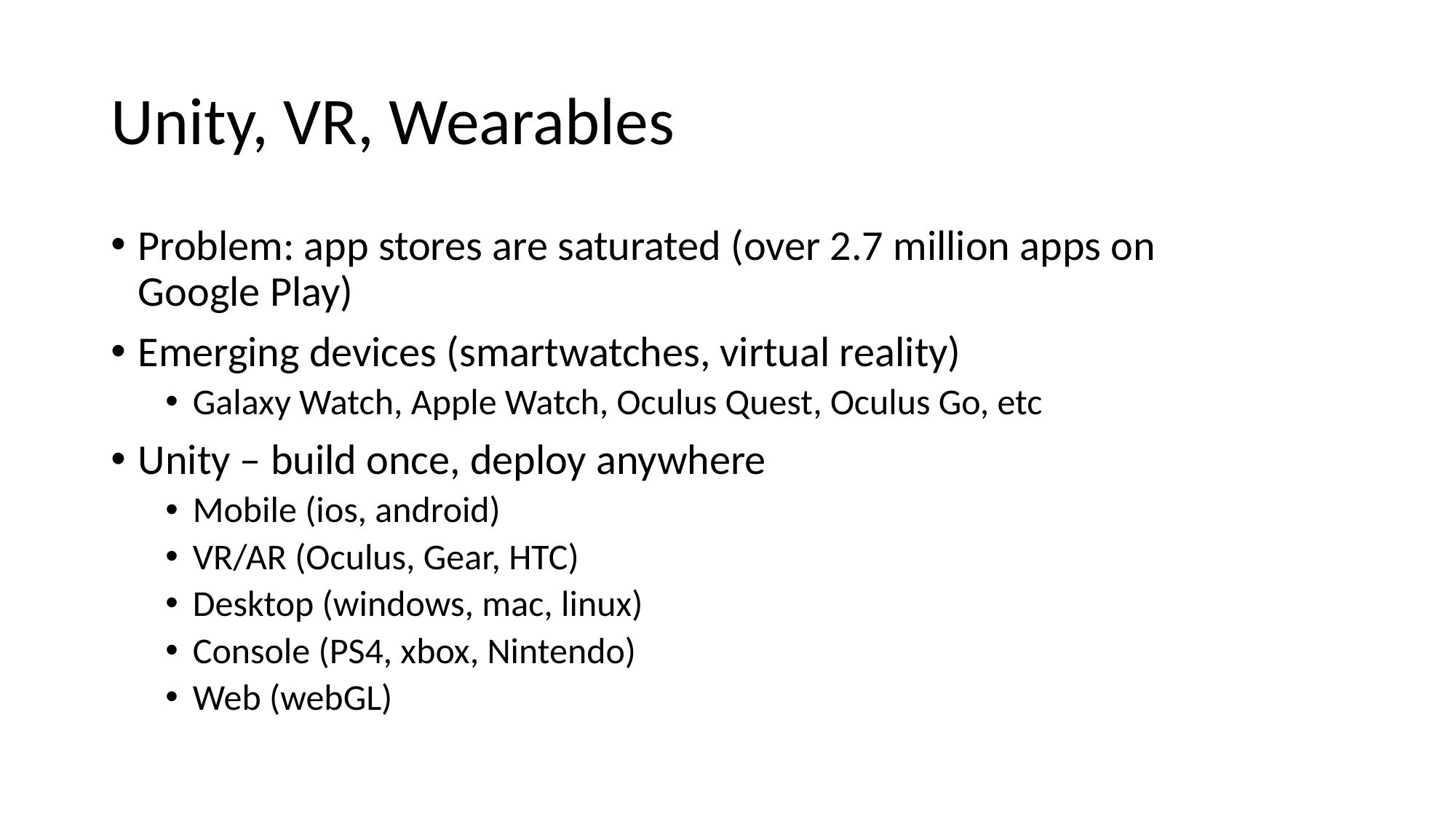

# Unity, VR, Wearables
Problem: app stores are saturated (over 2.7 million apps on Google Play)
Emerging devices (smartwatches, virtual reality)
Galaxy Watch, Apple Watch, Oculus Quest, Oculus Go, etc
Unity – build once, deploy anywhere
Mobile (ios, android)
VR/AR (Oculus, Gear, HTC)
Desktop (windows, mac, linux)
Console (PS4, xbox, Nintendo)
Web (webGL)